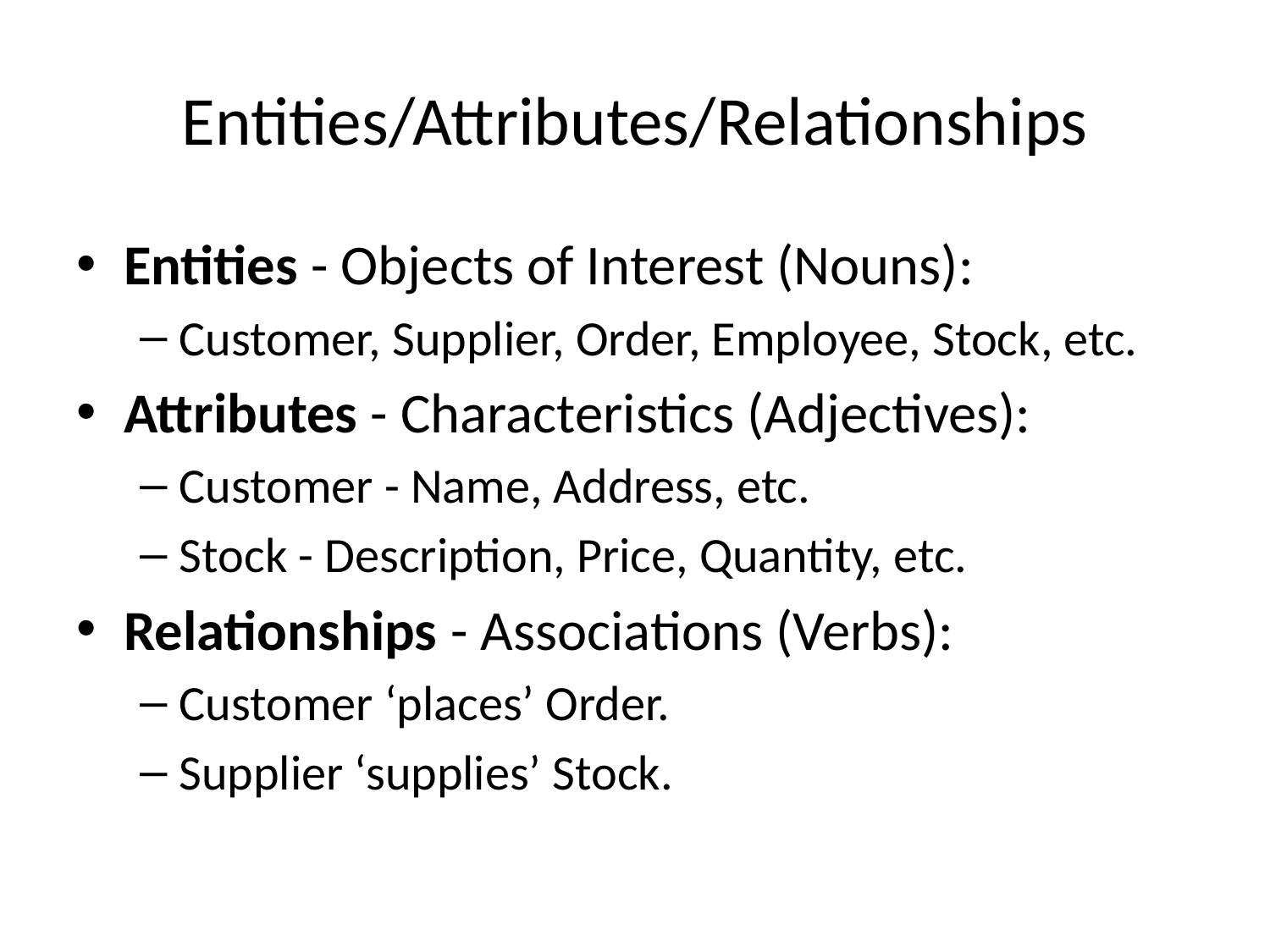

# Entities/Attributes/Relationships
Entities - Objects of Interest (Nouns):
Customer, Supplier, Order, Employee, Stock, etc.
Attributes - Characteristics (Adjectives):
Customer - Name, Address, etc.
Stock - Description, Price, Quantity, etc.
Relationships - Associations (Verbs):
Customer ‘places’ Order.
Supplier ‘supplies’ Stock.